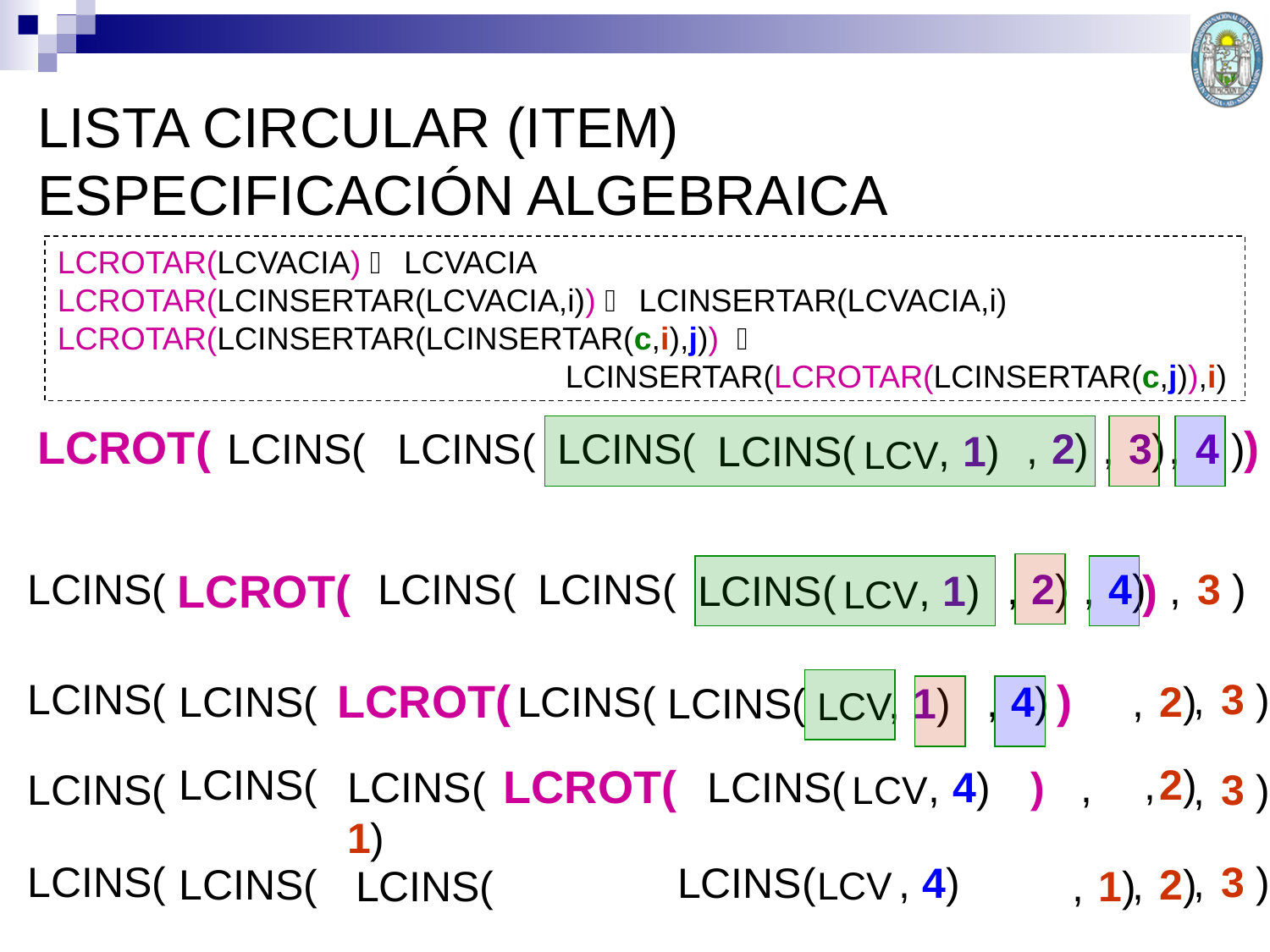

LISTA CIRCULAR (ITEM)
ESPECIFICACIÓN ALGEBRAICA
LCROTAR(LCVACIA) ≡ LCVACIA
LCROTAR(LCINSERTAR(LCVACIA,i)) ≡ LCINSERTAR(LCVACIA,i)
LCROTAR(LCINSERTAR(LCINSERTAR(c,i),j))  ≡
				LCINSERTAR(LCROTAR(LCINSERTAR(c,j)),i)
LCROT(        					                         )
LCINS(                                                                    , 4 )
LCINS(                                                , 3)
LCINS(                            , 2)

LCINS(       , 1)
LCV

LCINS(                                                                                     , 3 )
LCINS(                                                , 4)
LCINS(                            , 2)
LCROT(                         		                          )

LCINS(       , 1)
LCV
LCINS(                                                                                       , 3 )
LCROT(                                           )
LCINS(                                                                     , 2)
LCINS(                            , 4)

LCINS(       , 1)
LCV

LCINS(                                                                      ,2)
LCROT(
LCINS(                                              )   , 1)
LCINS(       , 4)
LCINS(                                                                                       , 3 )
LCV
LCINS(                                                                                       , 3 )
LCINS(       , 4)
LCINS(                                                                     , 2)
LCINS(                                                 , 1)
LCV